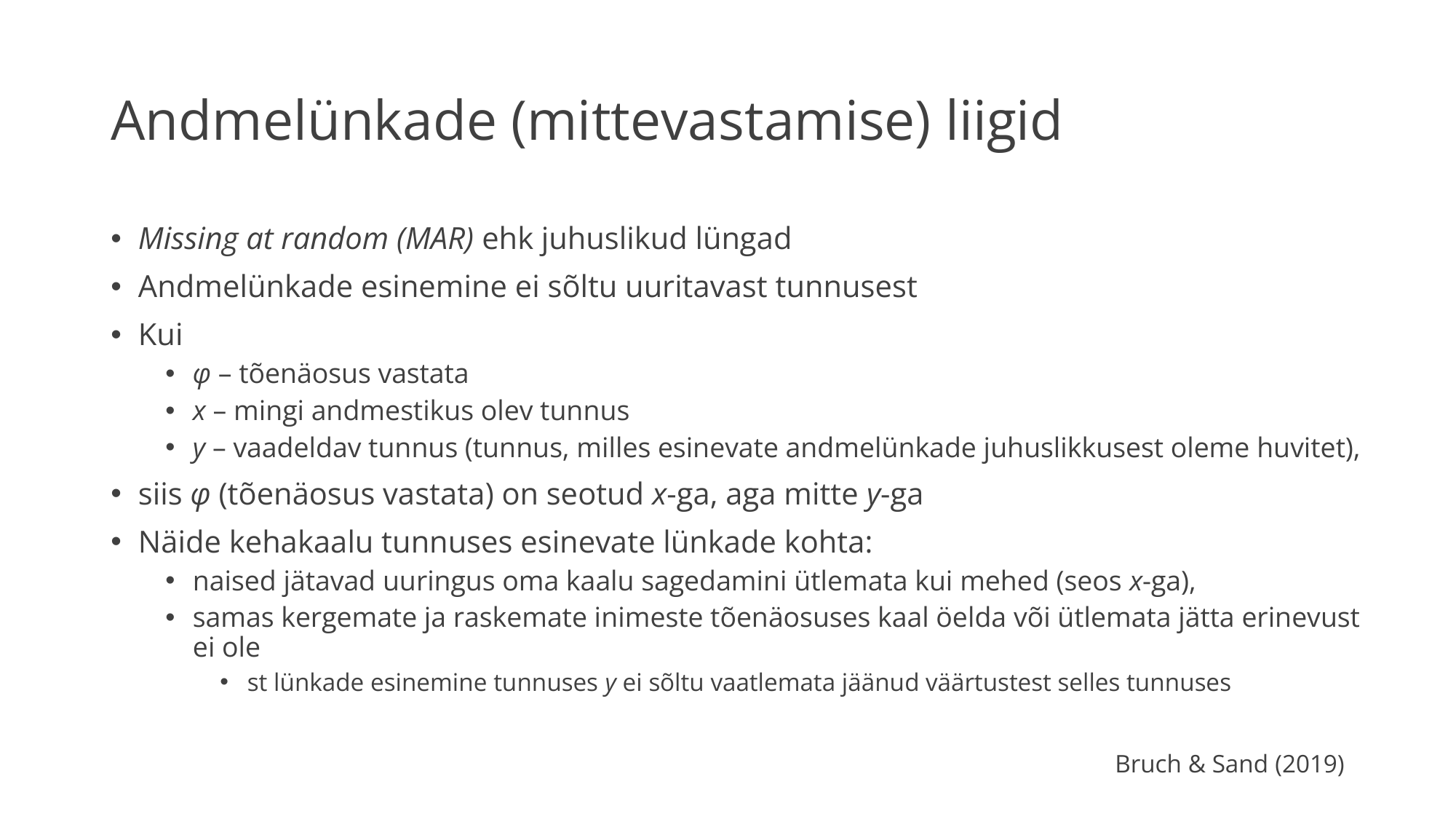

# Andmelünkade (mittevastamise) liigid
Missing at random (MAR) ehk juhuslikud lüngad
Andmelünkade esinemine ei sõltu uuritavast tunnusest
Kui
φ – tõenäosus vastata
x – mingi andmestikus olev tunnus
y – vaadeldav tunnus (tunnus, milles esinevate andmelünkade juhuslikkusest oleme huvitet),
siis φ (tõenäosus vastata) on seotud x-ga, aga mitte y-ga
Näide kehakaalu tunnuses esinevate lünkade kohta:
naised jätavad uuringus oma kaalu sagedamini ütlemata kui mehed (seos x-ga),
samas kergemate ja raskemate inimeste tõenäosuses kaal öelda või ütlemata jätta erinevust ei ole
st lünkade esinemine tunnuses y ei sõltu vaatlemata jäänud väärtustest selles tunnuses

Bruch & Sand (2019)